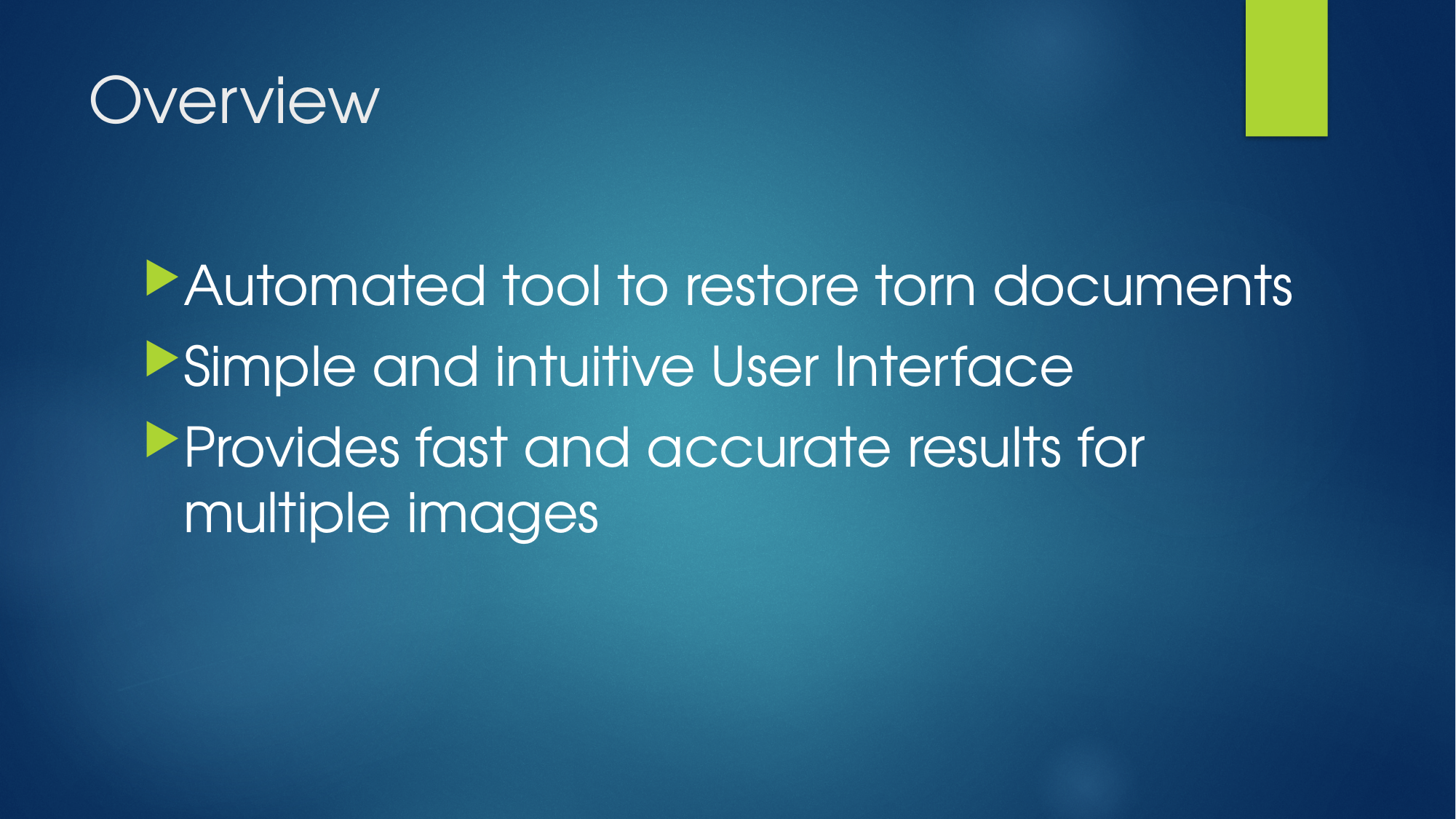

# Overview
Automated tool to restore torn documents
Simple and intuitive User Interface
Provides fast and accurate results for multiple images